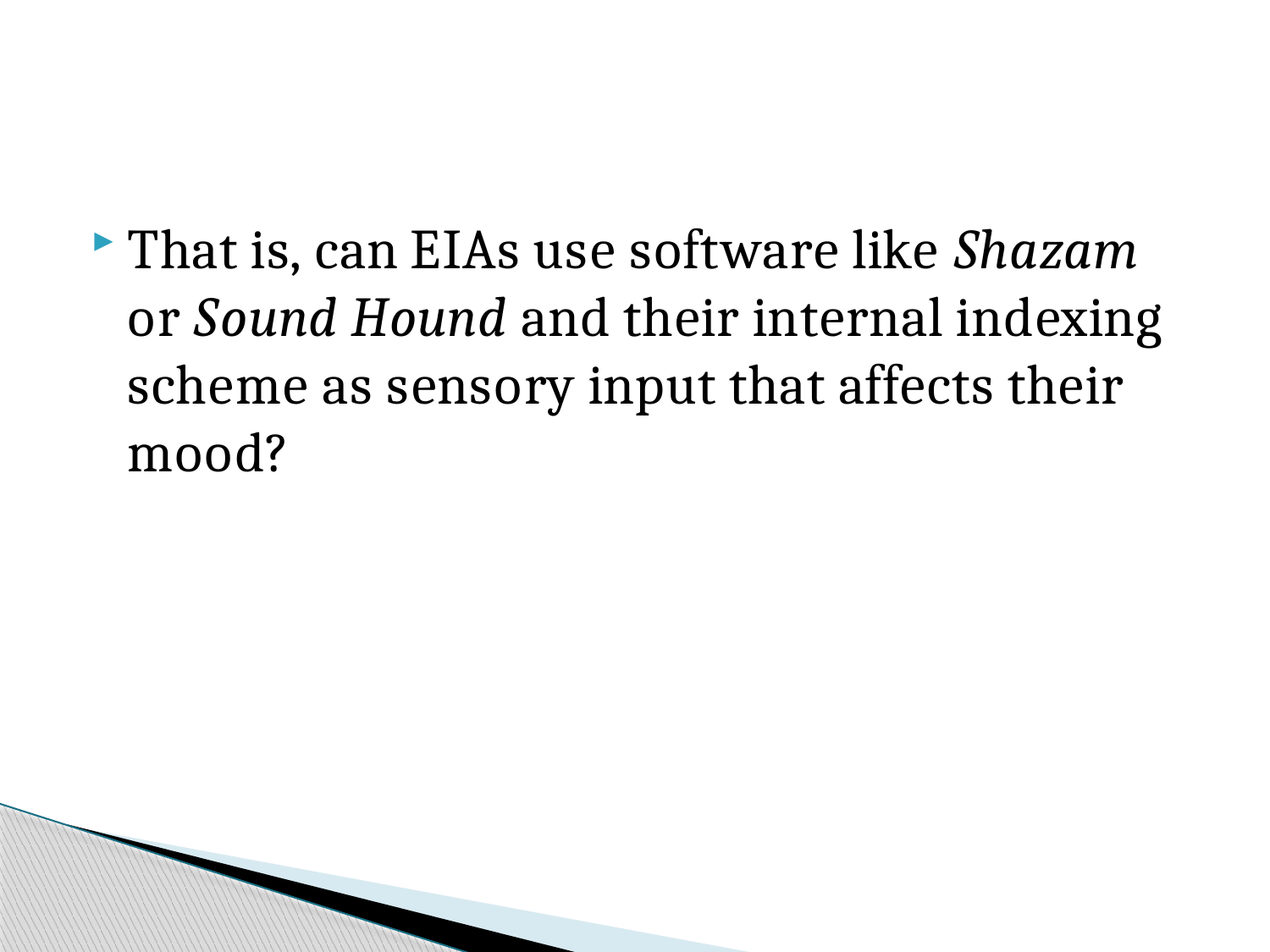

#
That is, can EIAs use software like Shazam or Sound Hound and their internal indexing scheme as sensory input that affects their mood?